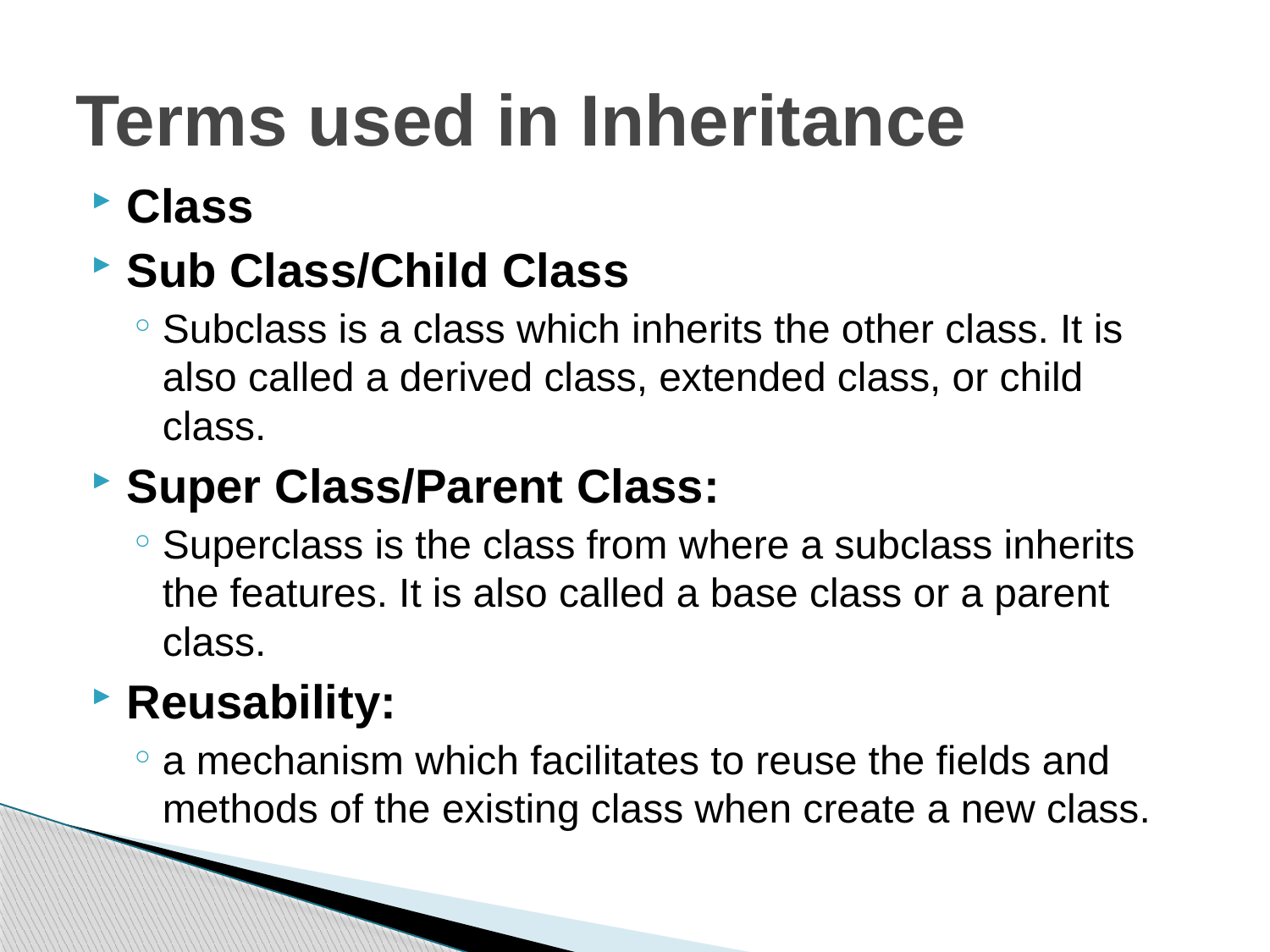

# Terms used in Inheritance
Class
Sub Class/Child Class
Subclass is a class which inherits the other class. It is also called a derived class, extended class, or child class.
Super Class/Parent Class:
Superclass is the class from where a subclass inherits the features. It is also called a base class or a parent class.
Reusability:
a mechanism which facilitates to reuse the fields and methods of the existing class when create a new class.